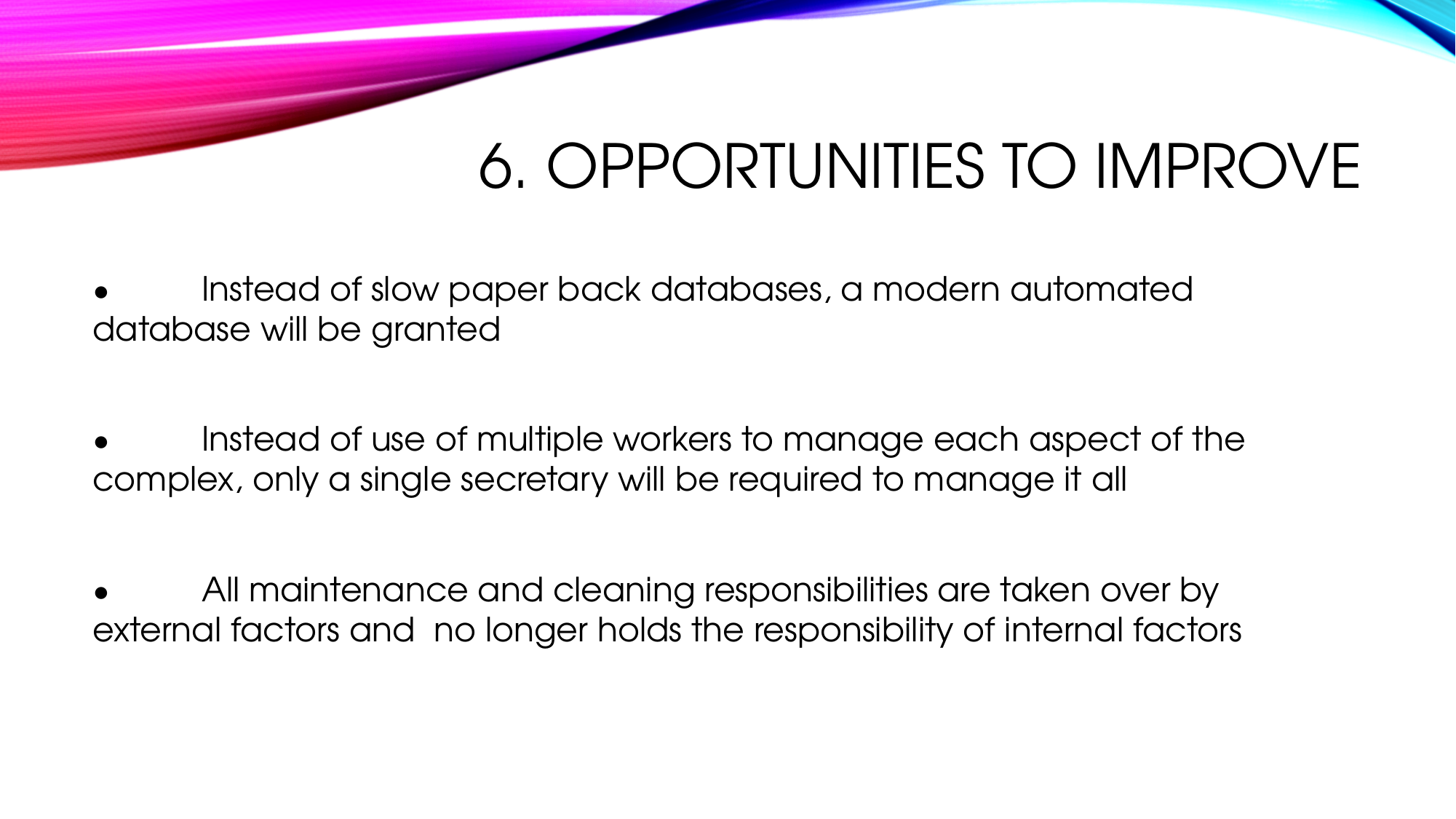

# 6. OPPORTUNITIES TO IMPROVE
•	Instead of slow paper back databases, a modern automated 	database will be granted

•	Instead of use of multiple workers to manage each aspect of the 	complex, only a single secretary will be required to manage it all

•	All maintenance and cleaning responsibilities are taken over by 	external factors and  no longer holds the responsibility of internal factors